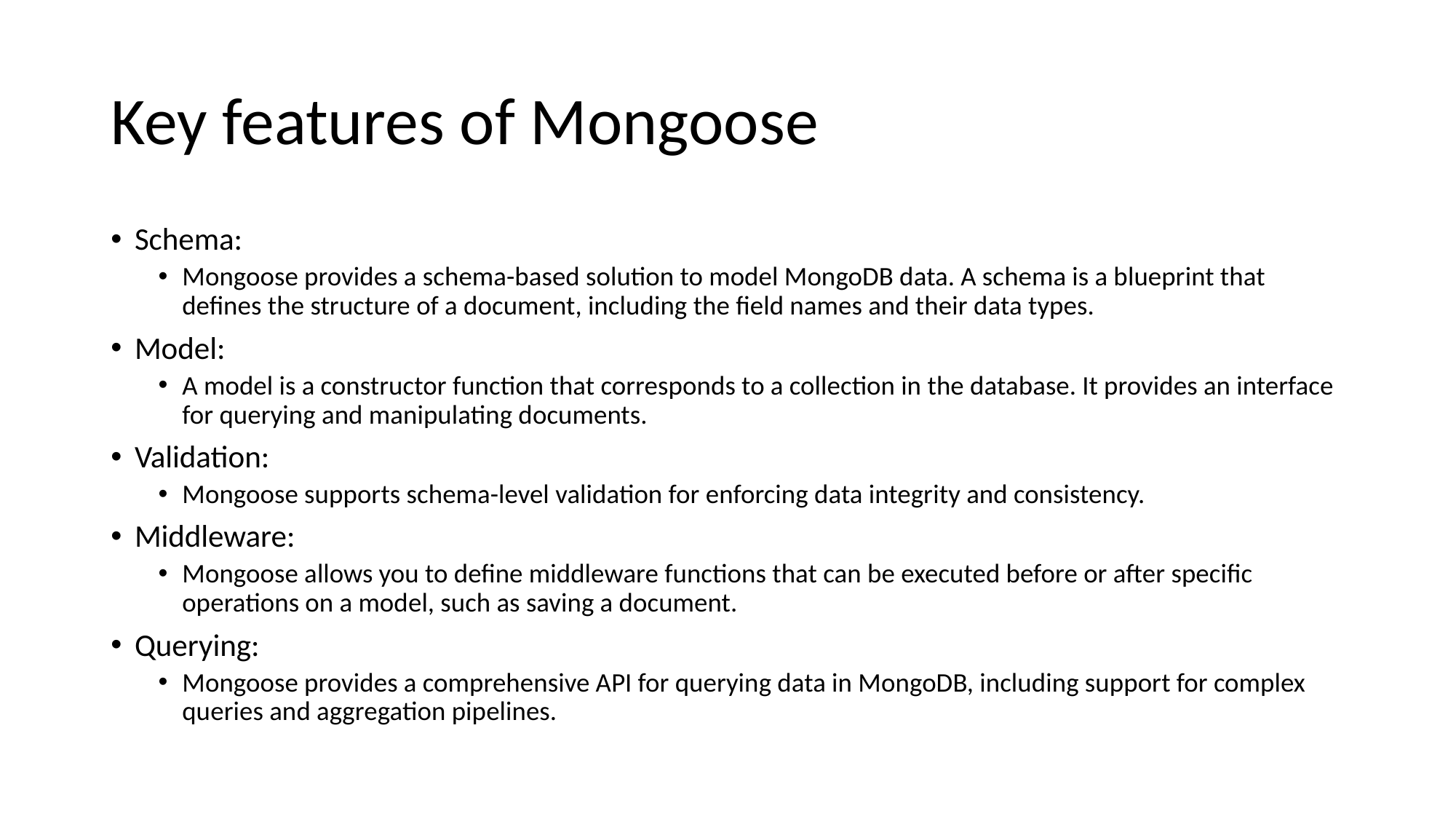

# Key features of Mongoose
Schema:
Mongoose provides a schema-based solution to model MongoDB data. A schema is a blueprint that defines the structure of a document, including the field names and their data types.
Model:
A model is a constructor function that corresponds to a collection in the database. It provides an interface for querying and manipulating documents.
Validation:
Mongoose supports schema-level validation for enforcing data integrity and consistency.
Middleware:
Mongoose allows you to define middleware functions that can be executed before or after specific operations on a model, such as saving a document.
Querying:
Mongoose provides a comprehensive API for querying data in MongoDB, including support for complex queries and aggregation pipelines.